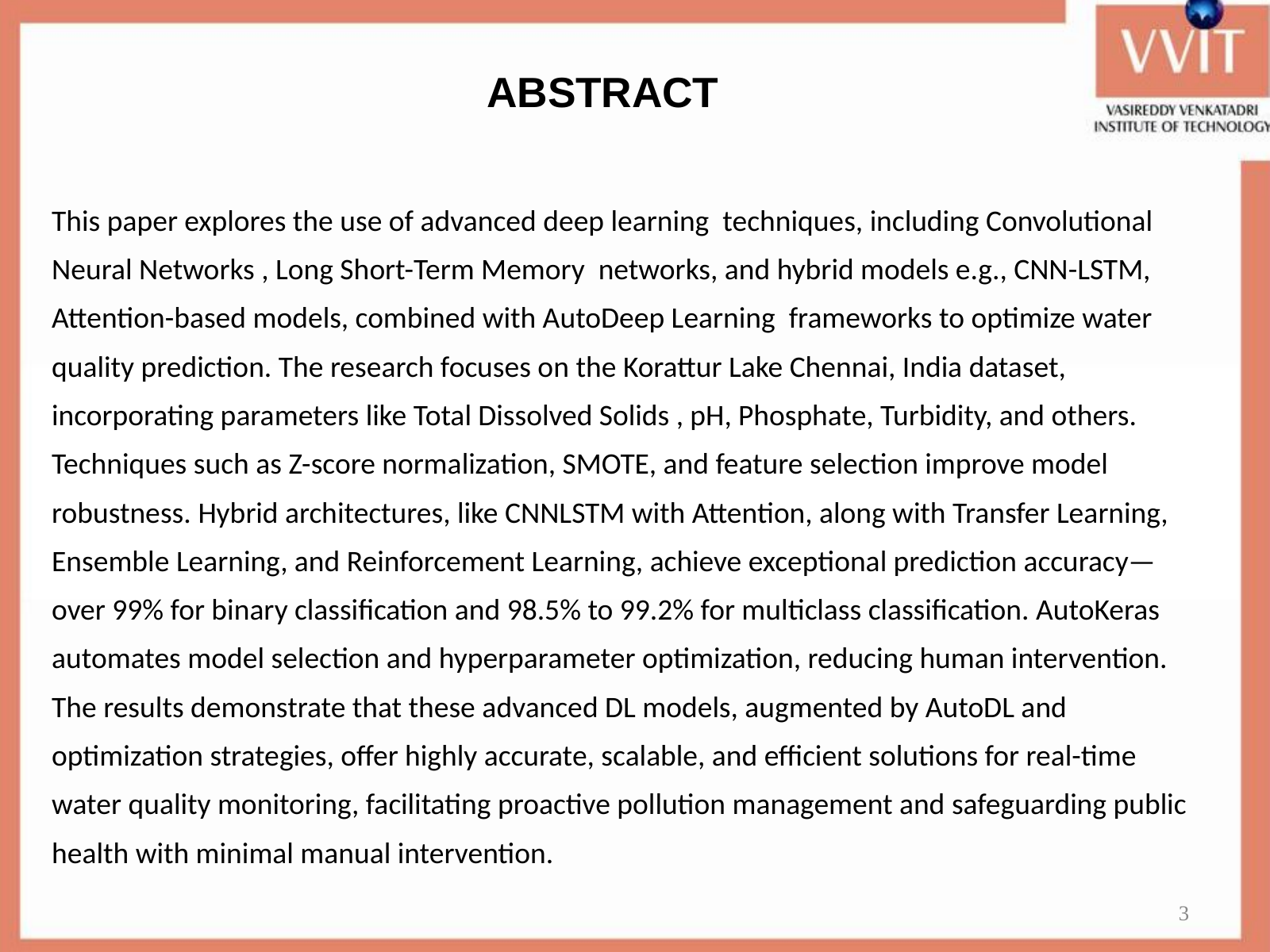

ABSTRACT
This paper explores the use of advanced deep learning  techniques, including Convolutional Neural Networks , Long Short-Term Memory  networks, and hybrid models e.g., CNN-LSTM, Attention-based models, combined with AutoDeep Learning  frameworks to optimize water quality prediction. The research focuses on the Korattur Lake Chennai, India dataset, incorporating parameters like Total Dissolved Solids , pH, Phosphate, Turbidity, and others. Techniques such as Z-score normalization, SMOTE, and feature selection improve model robustness. Hybrid architectures, like CNNLSTM with Attention, along with Transfer Learning, Ensemble Learning, and Reinforcement Learning, achieve exceptional prediction accuracy—over 99% for binary classification and 98.5% to 99.2% for multiclass classification. AutoKeras automates model selection and hyperparameter optimization, reducing human intervention. The results demonstrate that these advanced DL models, augmented by AutoDL and optimization strategies, offer highly accurate, scalable, and efficient solutions for real-time water quality monitoring, facilitating proactive pollution management and safeguarding public health with minimal manual intervention.
3